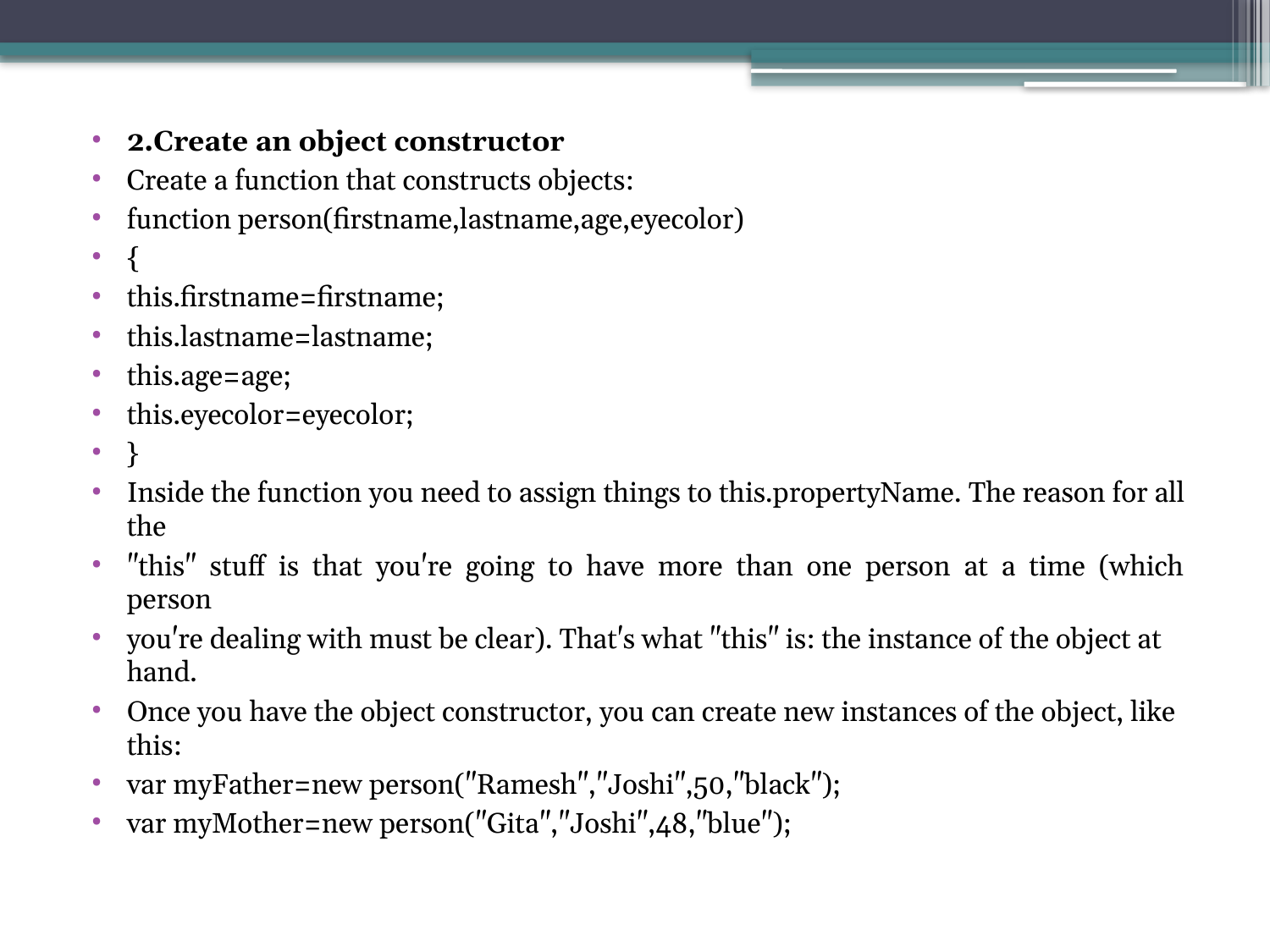

2.Create an object constructor
Create a function that constructs objects:
function person(firstname,lastname,age,eyecolor)
{
this.firstname=firstname;
this.lastname=lastname;
this.age=age;
this.eyecolor=eyecolor;
}
Inside the function you need to assign things to this.propertyName. The reason for all the
"this"  stuff  is  that  you're  going  to  have  more  than  one  person  at  a  time  (which  person
you're dealing with must be clear). That's what "this" is: the instance of the object at hand.
Once you have the object constructor, you can create new instances of the object, like this:
var myFather=new person("Ramesh","Joshi",50,"black");
var myMother=new person("Gita","Joshi",48,"blue");